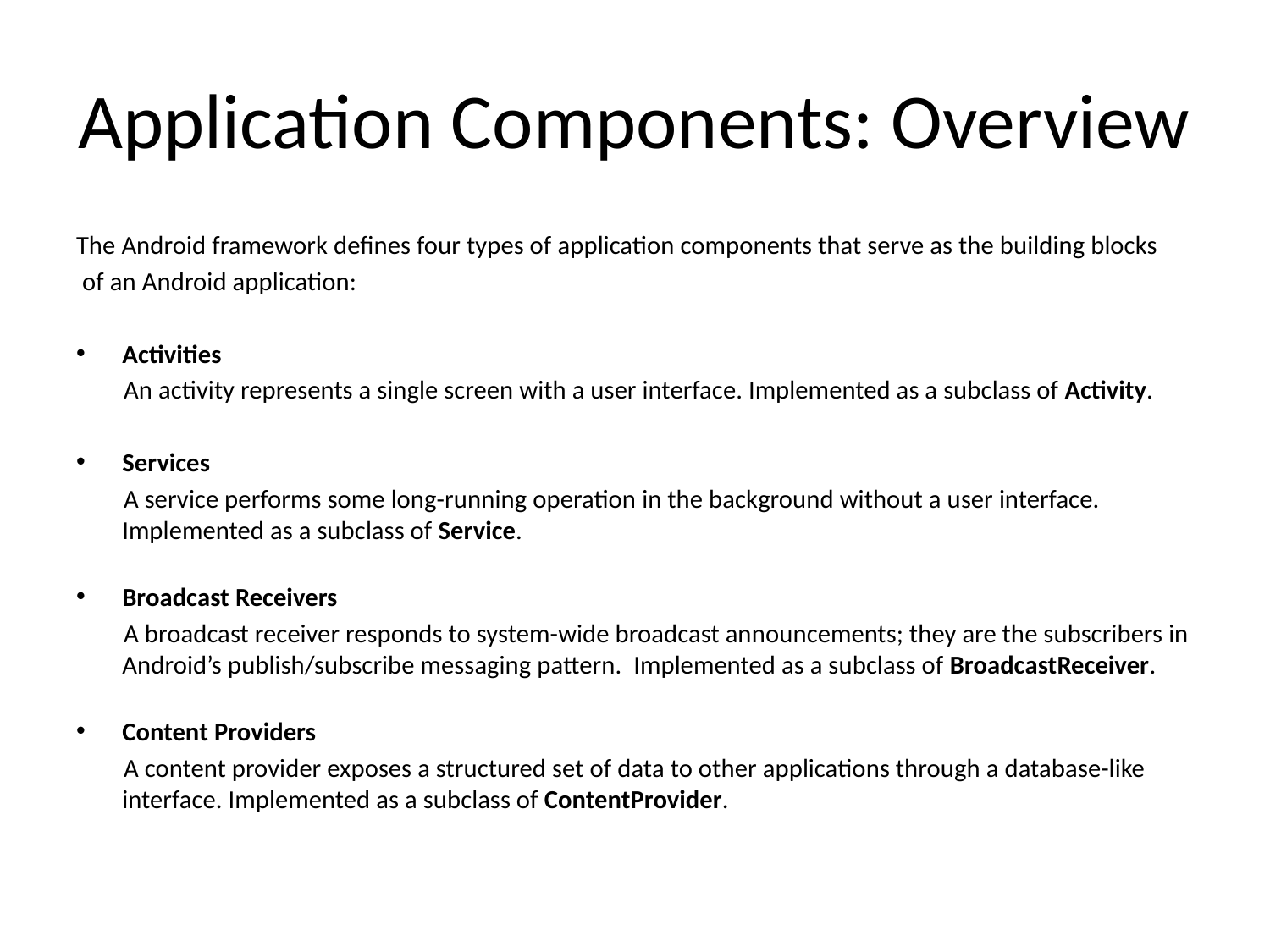

# Application Components: Overview
The Android framework defines four types of application components that serve as the building blocks
 of an Android application:

Activities
        An activity represents a single screen with a user interface. Implemented as a subclass of Activity.

Services
        A service performs some long-running operation in the background without a user interface. Implemented as a subclass of Service.
Broadcast Receivers
        A broadcast receiver responds to system-wide broadcast announcements; they are the subscribers in Android’s publish/subscribe messaging pattern.  Implemented as a subclass of BroadcastReceiver.
Content Providers
        A content provider exposes a structured set of data to other applications through a database-like interface. Implemented as a subclass of ContentProvider.